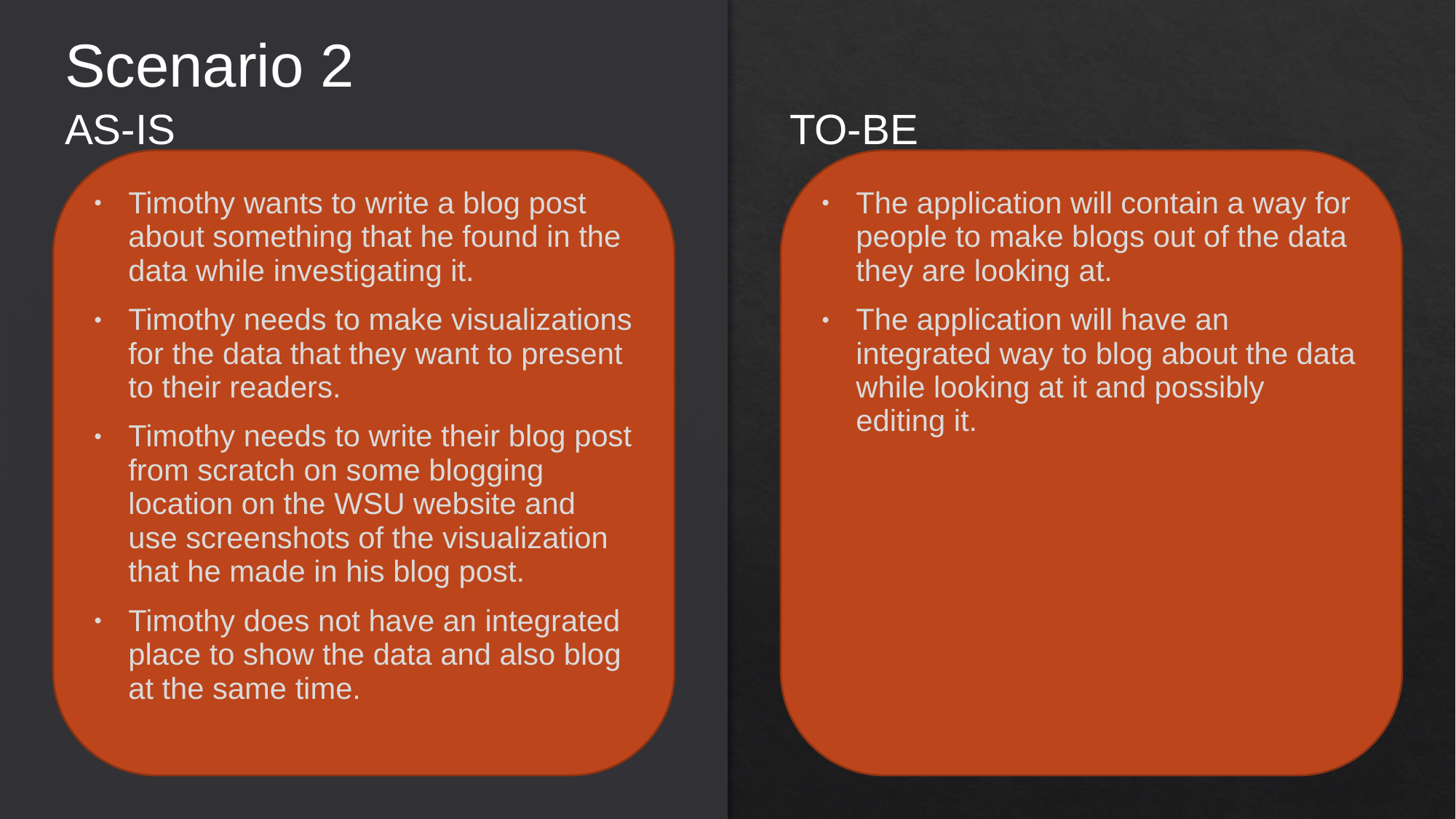

Scenario 2
AS-IS
TO-BE
Timothy wants to write a blog post about something that he found in the data while investigating it.
Timothy needs to make visualizations for the data that they want to present to their readers.
Timothy needs to write their blog post from scratch on some blogging location on the WSU website and use screenshots of the visualization that he made in his blog post.
Timothy does not have an integrated place to show the data and also blog at the same time.
The application will contain a way for people to make blogs out of the data they are looking at.
The application will have an integrated way to blog about the data while looking at it and possibly editing it.